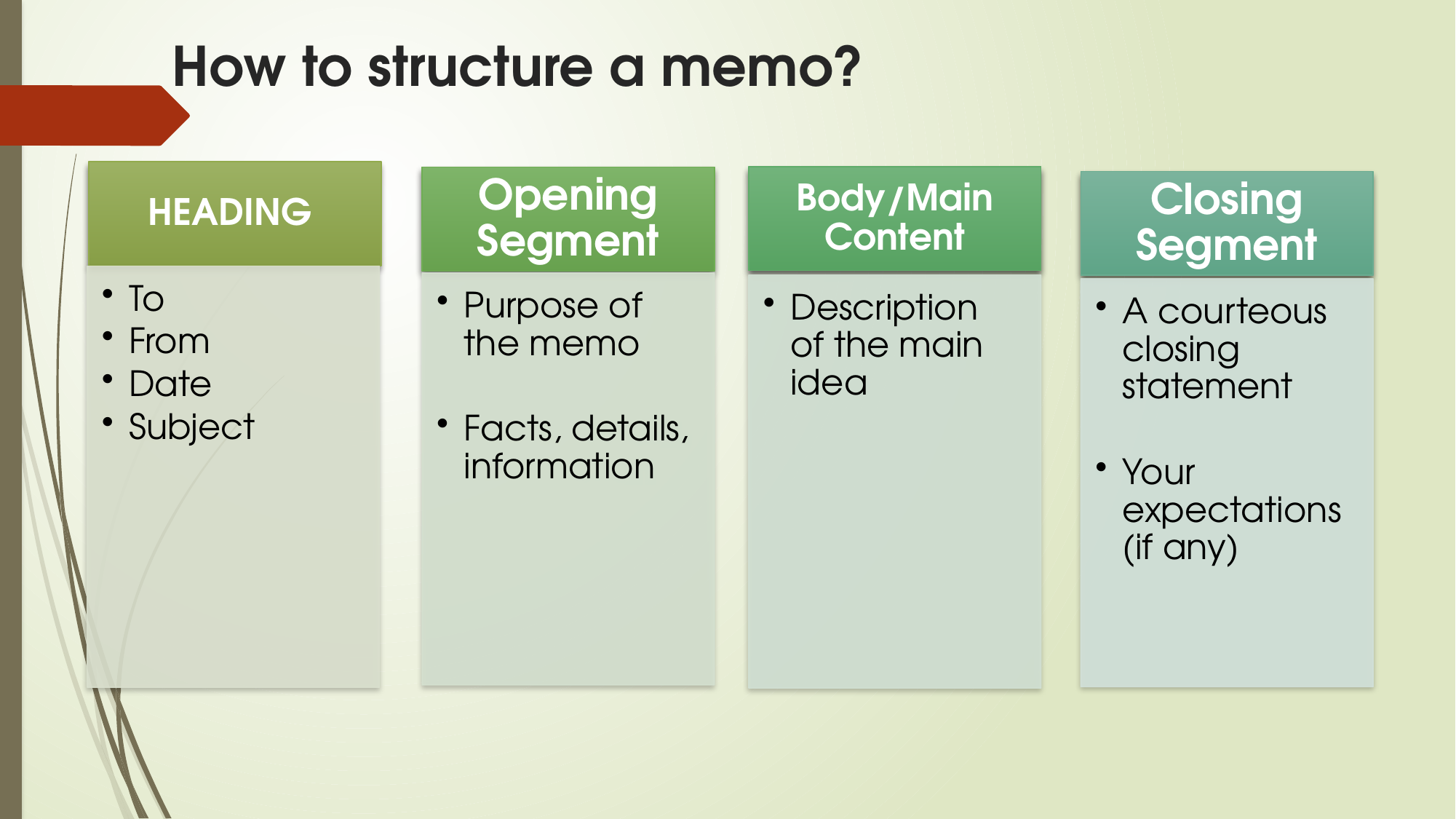

# How to structure a memo?
HEADING
To
From
Date
Subject
Opening Segment
Purpose of the memo

Facts, details, information
Body/Main Content
Description of the main idea
Closing Segment
A courteous closing statement

Your expectations (if any)